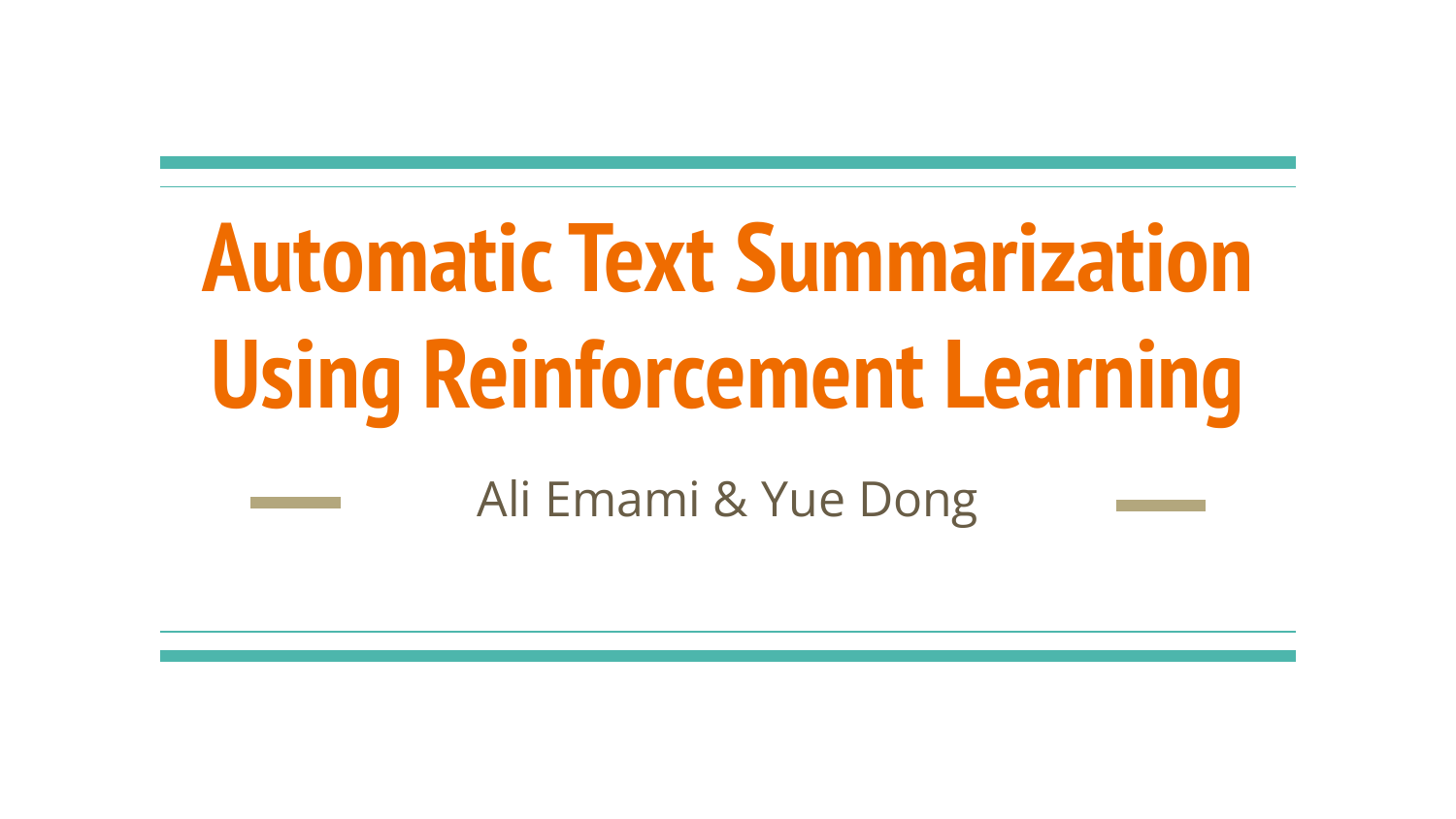

# Automatic Text Summarization Using Reinforcement Learning
Ali Emami & Yue Dong